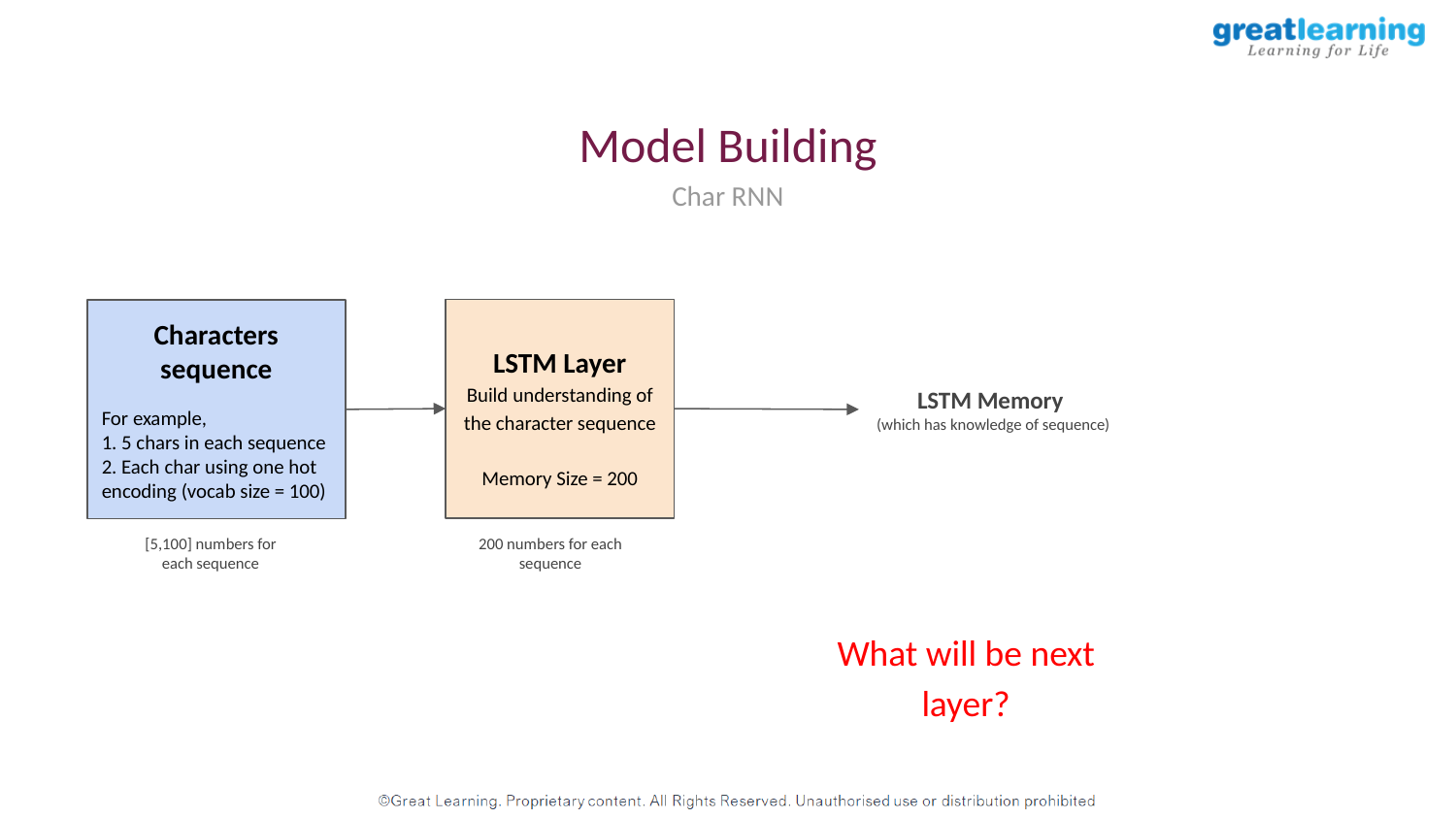

Model Building
Char RNN
LSTM Layer
Build understanding of the character sequence

Memory Size = 200
Characters sequence
For example,
1. 5 chars in each sequence
2. Each char using one hot encoding (vocab size = 100)
LSTM Memory
(which has knowledge of sequence)
[5,100] numbers for each sequence
200 numbers for each sequence
What will be next layer?